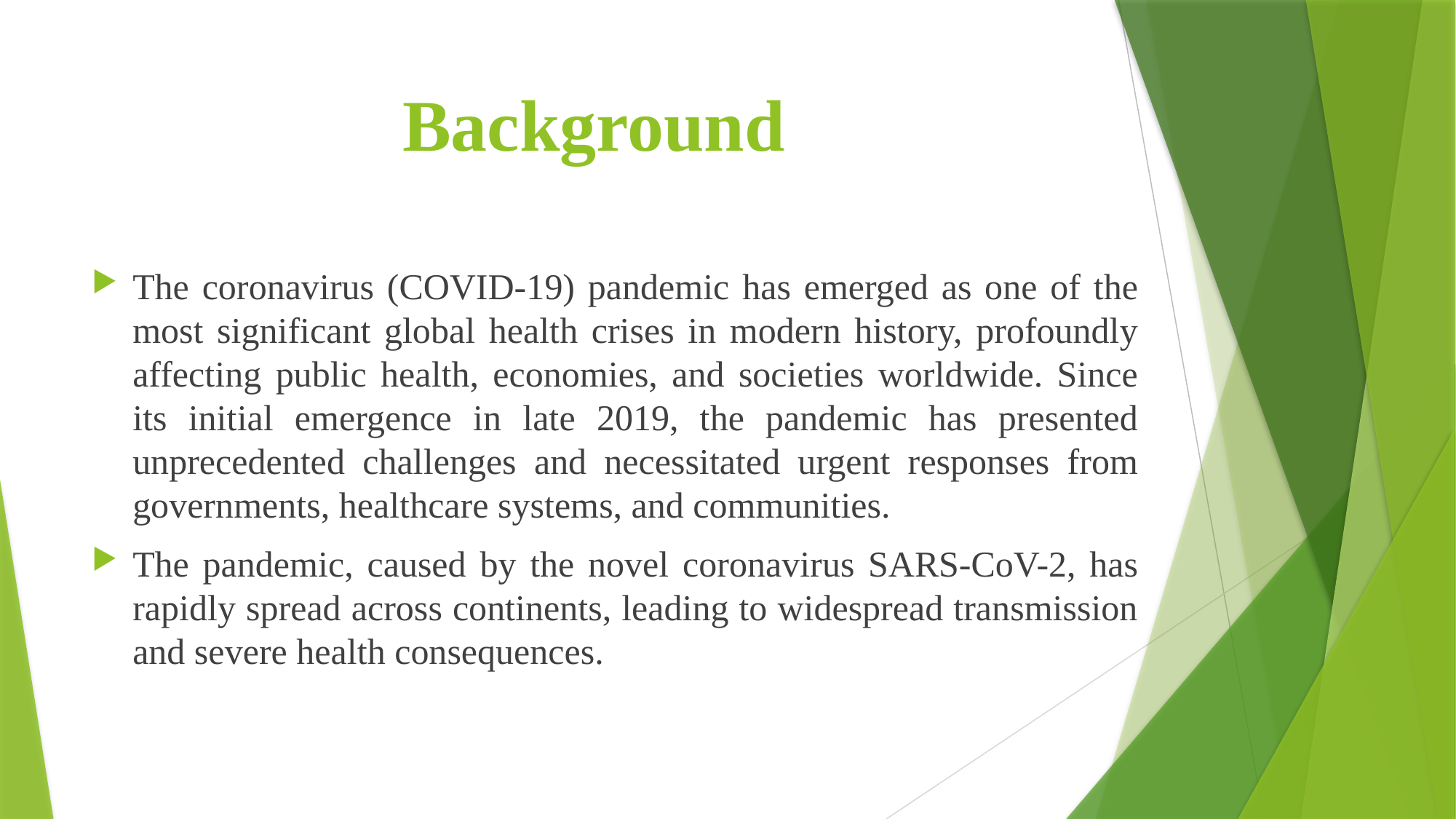

# Background
The coronavirus (COVID-19) pandemic has emerged as one of the most significant global health crises in modern history, profoundly affecting public health, economies, and societies worldwide. Since its initial emergence in late 2019, the pandemic has presented unprecedented challenges and necessitated urgent responses from governments, healthcare systems, and communities.
The pandemic, caused by the novel coronavirus SARS-CoV-2, has rapidly spread across continents, leading to widespread transmission and severe health consequences.